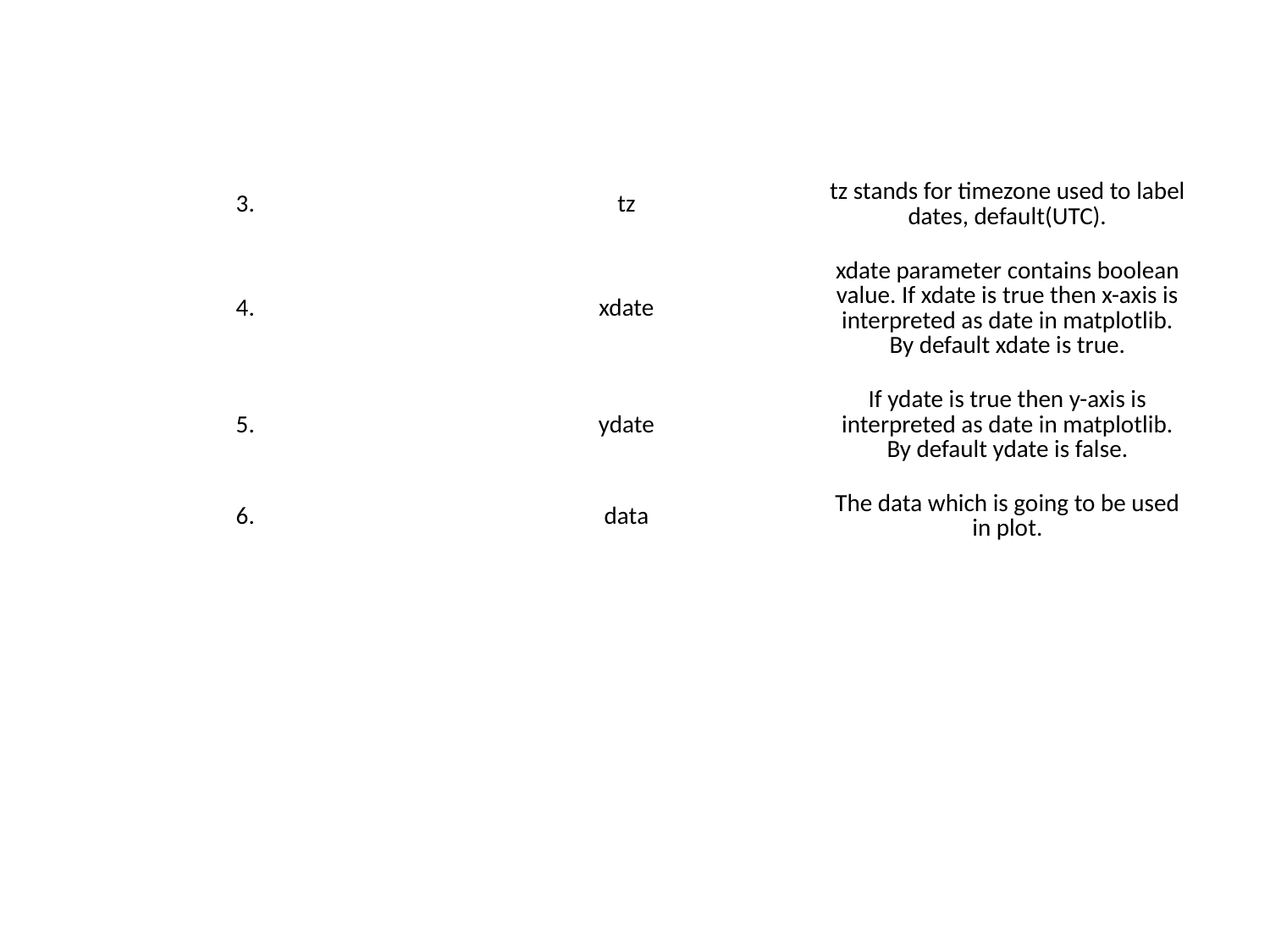

| 3. | tz | tz stands for timezone used to label dates, default(UTC). |
| --- | --- | --- |
| 4. | xdate | xdate parameter contains boolean value. If xdate is true then x-axis is interpreted as date in matplotlib. By default xdate is true. |
| 5. | ydate | If ydate is true then y-axis is interpreted as date in matplotlib. By default ydate is false. |
| 6. | data | The data which is going to be used in plot. |